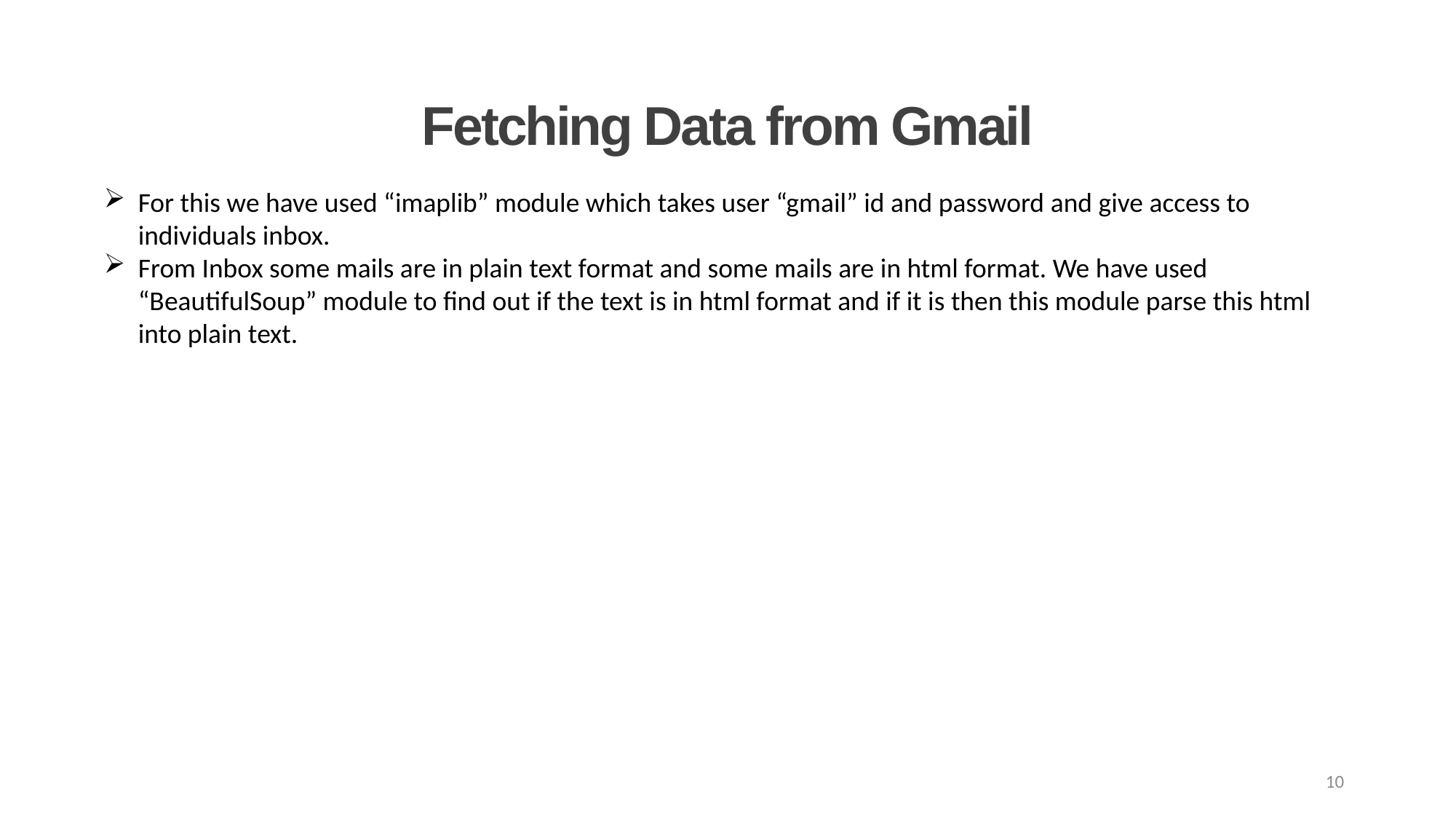

Fetching Data from Gmail
For this we have used “imaplib” module which takes user “gmail” id and password and give access to individuals inbox.
From Inbox some mails are in plain text format and some mails are in html format. We have used “BeautifulSoup” module to find out if the text is in html format and if it is then this module parse this html into plain text.
10